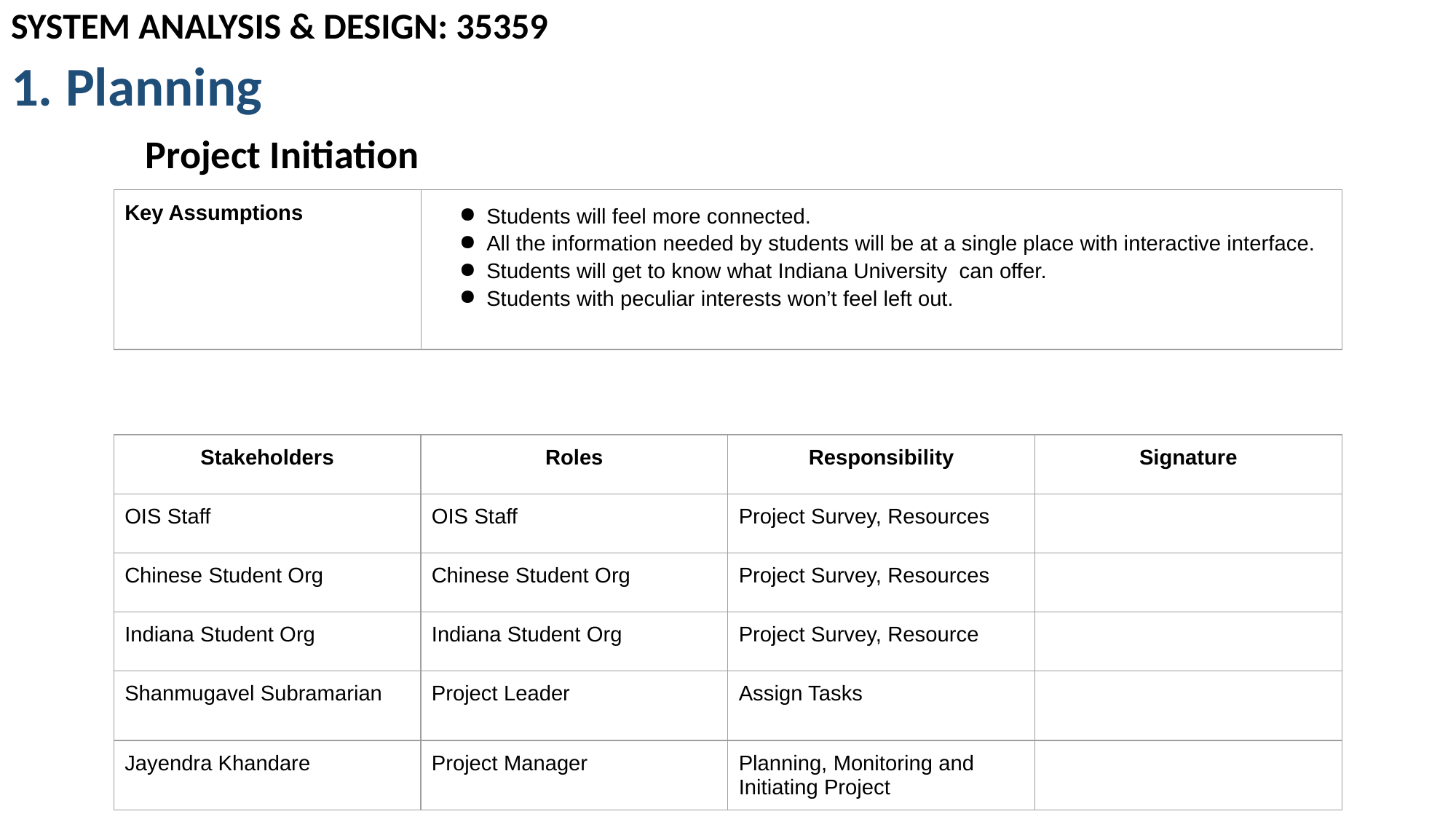

SYSTEM ANALYSIS & DESIGN: 35359
1. Planning
Project Initiation

| Key Assumptions | Students will feel more connected. All the information needed by students will be at a single place with interactive interface. Students will get to know what Indiana University can offer. Students with peculiar interests won’t feel left out. |
| --- | --- |
| Stakeholders | Roles | Responsibility | Signature |
| --- | --- | --- | --- |
| OIS Staff | OIS Staff | Project Survey, Resources |  |
| Chinese Student Org | Chinese Student Org | Project Survey, Resources |  |
| Indiana Student Org | Indiana Student Org | Project Survey, Resource |  |
| Shanmugavel Subramarian | Project Leader | Assign Tasks |  |
| Jayendra Khandare | Project Manager | Planning, Monitoring and Initiating Project |  |